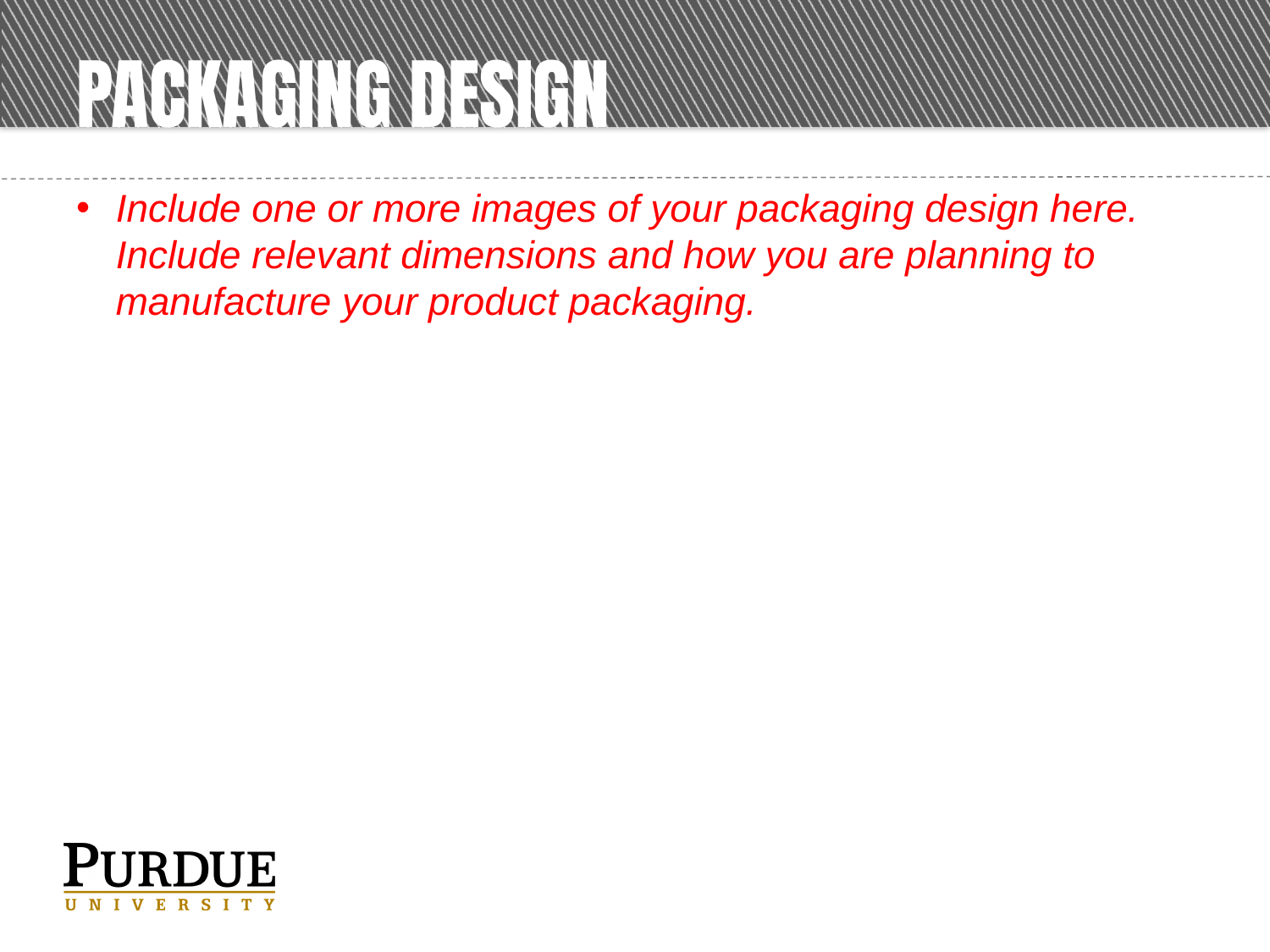

# Packaging Design

Include one or more images of your packaging design here. Include relevant dimensions and how you are planning to manufacture your product packaging.